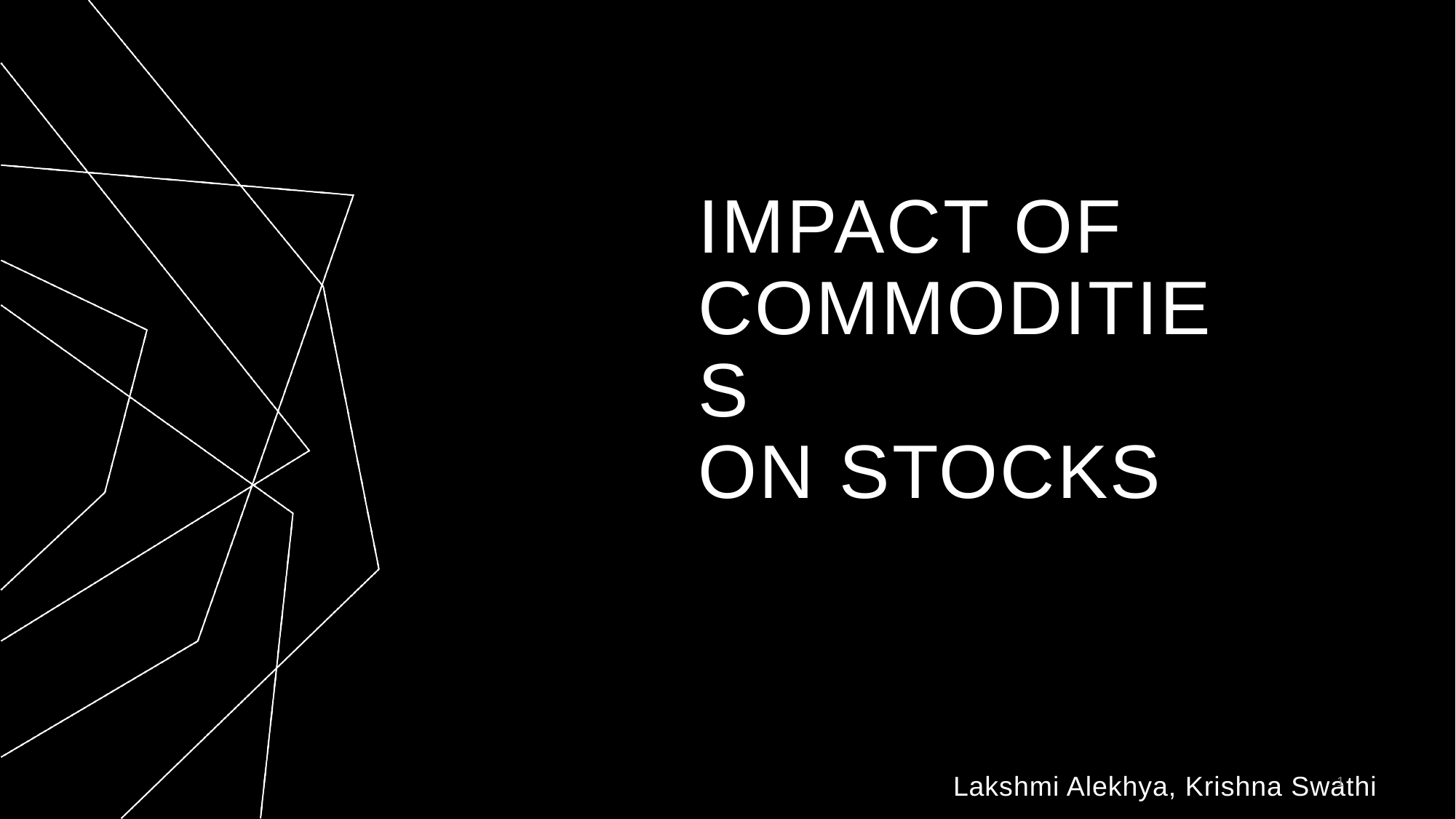

# Impact of Commodities on Stocks
Lakshmi Alekhya, Krishna Swathi

1